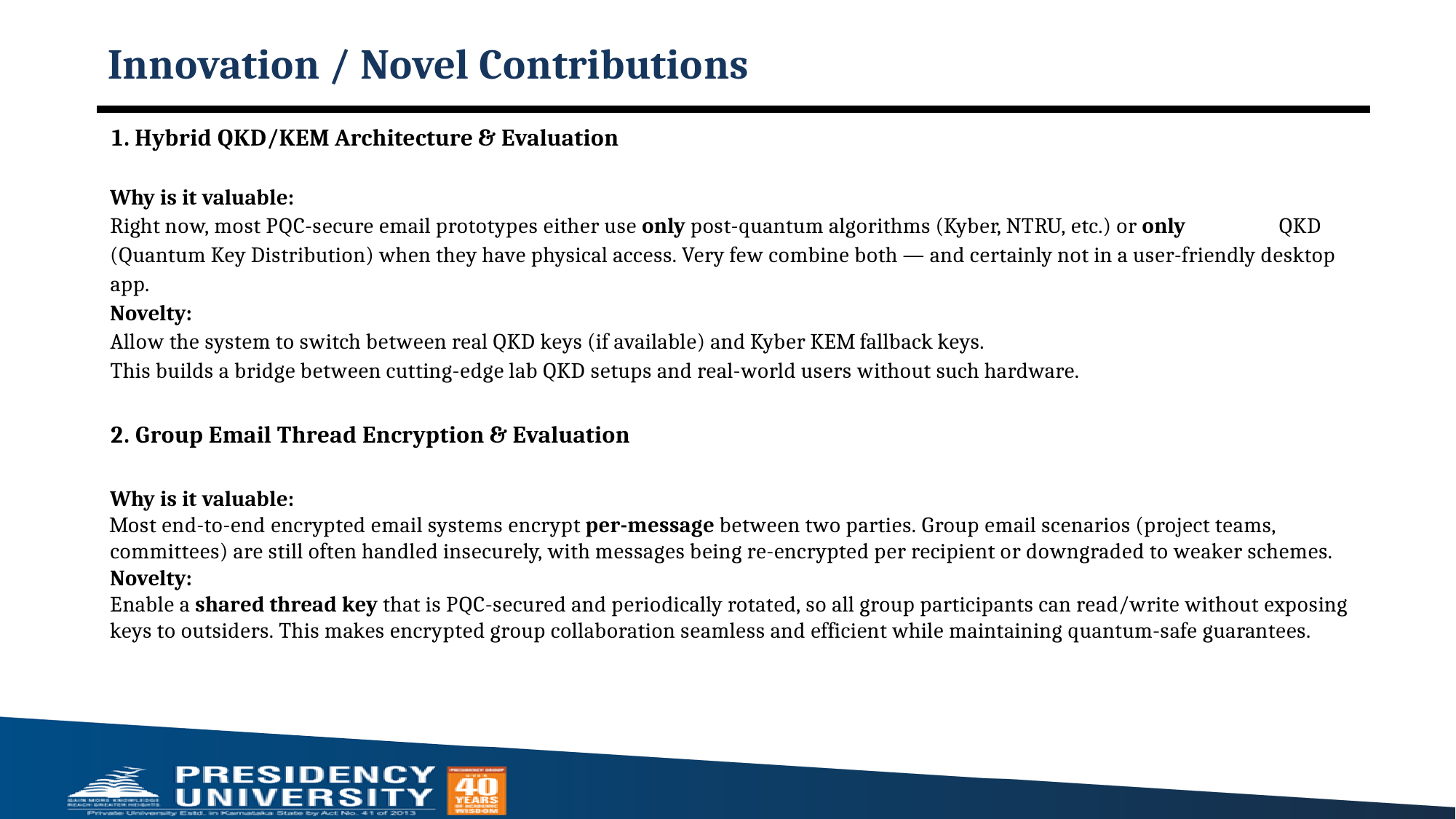

# Innovation / Novel Contributions
1. Hybrid QKD/KEM Architecture & Evaluation

Why is it valuable:
Right now, most PQC-secure email prototypes either use only post-quantum algorithms (Kyber, NTRU, etc.) or only                   QKD (Quantum Key Distribution) when they have physical access. Very few combine both — and certainly not in a user-friendly desktop app.
Novelty:
Allow the system to switch between real QKD keys (if available) and Kyber KEM fallback keys.
This builds a bridge between cutting-edge lab QKD setups and real-world users without such hardware.

2. Group Email Thread Encryption & Evaluation

Why is it valuable:
Most end-to-end encrypted email systems encrypt per-message between two parties. Group email scenarios (project teams, committees) are still often handled insecurely, with messages being re-encrypted per recipient or downgraded to weaker schemes.
Novelty:
Enable a shared thread key that is PQC-secured and periodically rotated, so all group participants can read/write without exposing keys to outsiders. This makes encrypted group collaboration seamless and efficient while maintaining quantum-safe guarantees.